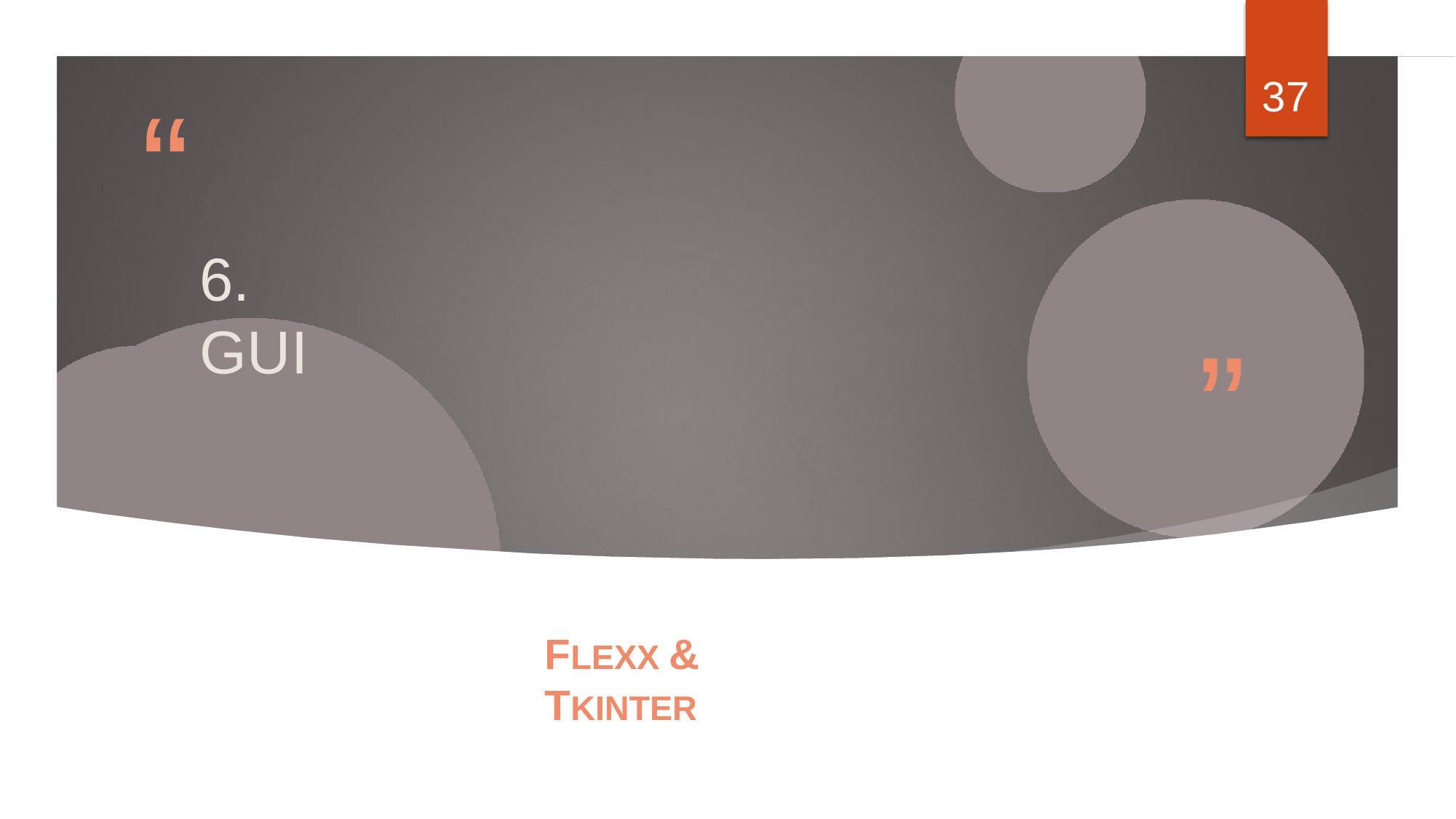

37
# “

6. GUI
”

FLEXX & TKINTER